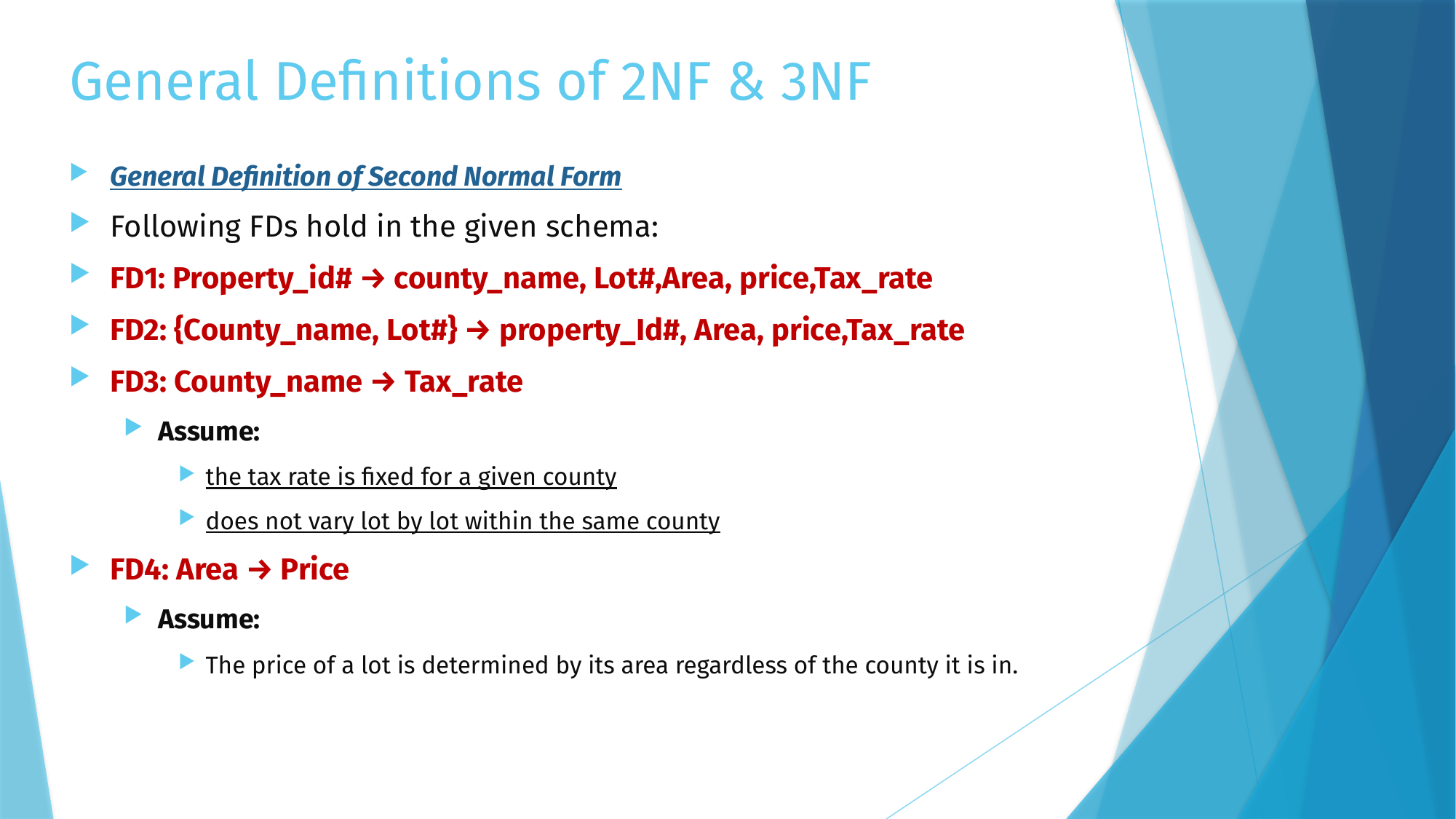

# General Definitions of 2NF & 3NF
General Definition of Second Normal Form
Following FDs hold in the given schema:
FD1: Property_id# → county_name, Lot#,Area, price,Tax_rate
FD2: {County_name, Lot#} → property_Id#, Area, price,Tax_rate
FD3: County_name → Tax_rate
Assume:
the tax rate is fixed for a given county
does not vary lot by lot within the same county
FD4: Area → Price
Assume:
The price of a lot is determined by its area regardless of the county it is in.